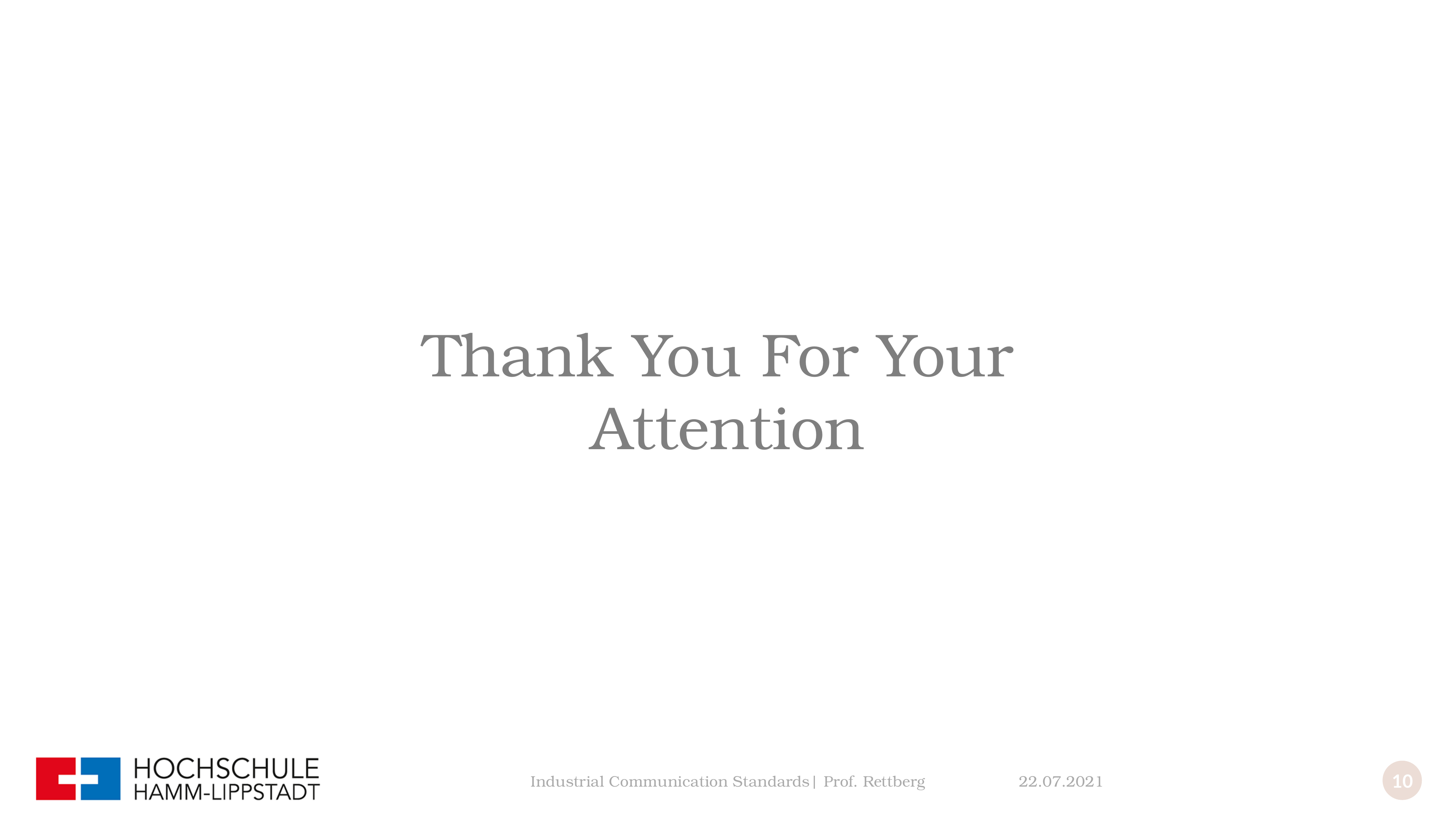

Thank You For Your
Attention
Industrial Communication Standards| Prof. Rettberg
22.07.2021